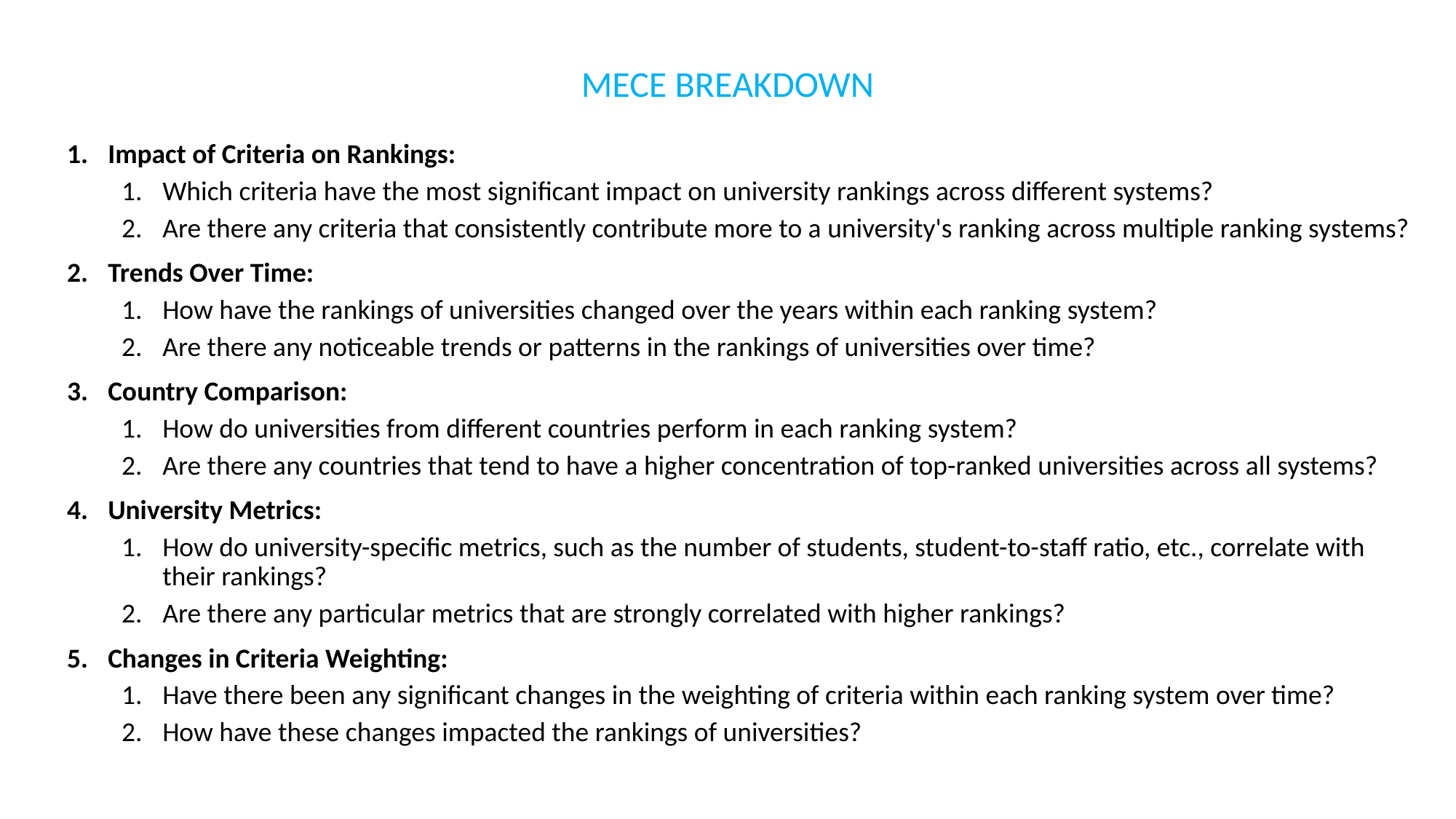

# MECE BREAKDOWN
Impact of Criteria on Rankings:
Which criteria have the most significant impact on university rankings across different systems?
Are there any criteria that consistently contribute more to a university's ranking across multiple ranking systems?
Trends Over Time:
How have the rankings of universities changed over the years within each ranking system?
Are there any noticeable trends or patterns in the rankings of universities over time?
Country Comparison:
How do universities from different countries perform in each ranking system?
Are there any countries that tend to have a higher concentration of top-ranked universities across all systems?
University Metrics:
How do university-specific metrics, such as the number of students, student-to-staff ratio, etc., correlate with their rankings?
Are there any particular metrics that are strongly correlated with higher rankings?
Changes in Criteria Weighting:
Have there been any significant changes in the weighting of criteria within each ranking system over time?
How have these changes impacted the rankings of universities?